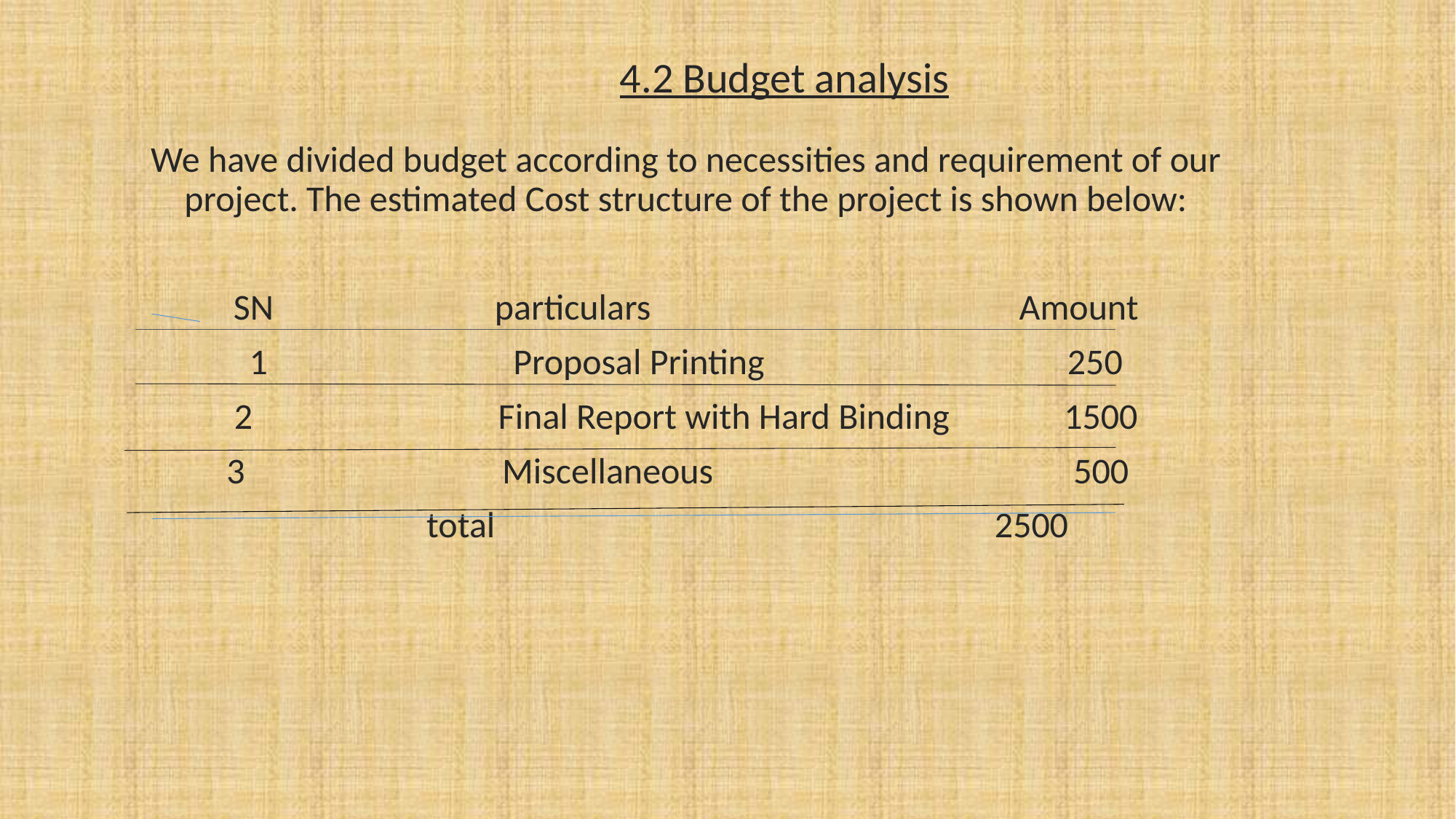

# 4.2 Budget analysis
We have divided budget according to necessities and requirement of our project. The estimated Cost structure of the project is shown below:

SN                           particulars                                             Amount
1                              Proposal Printing                                     250
2                              Final Report with Hard Binding              1500
                           Miscellaneous                                            500
                                  total                                                             2500